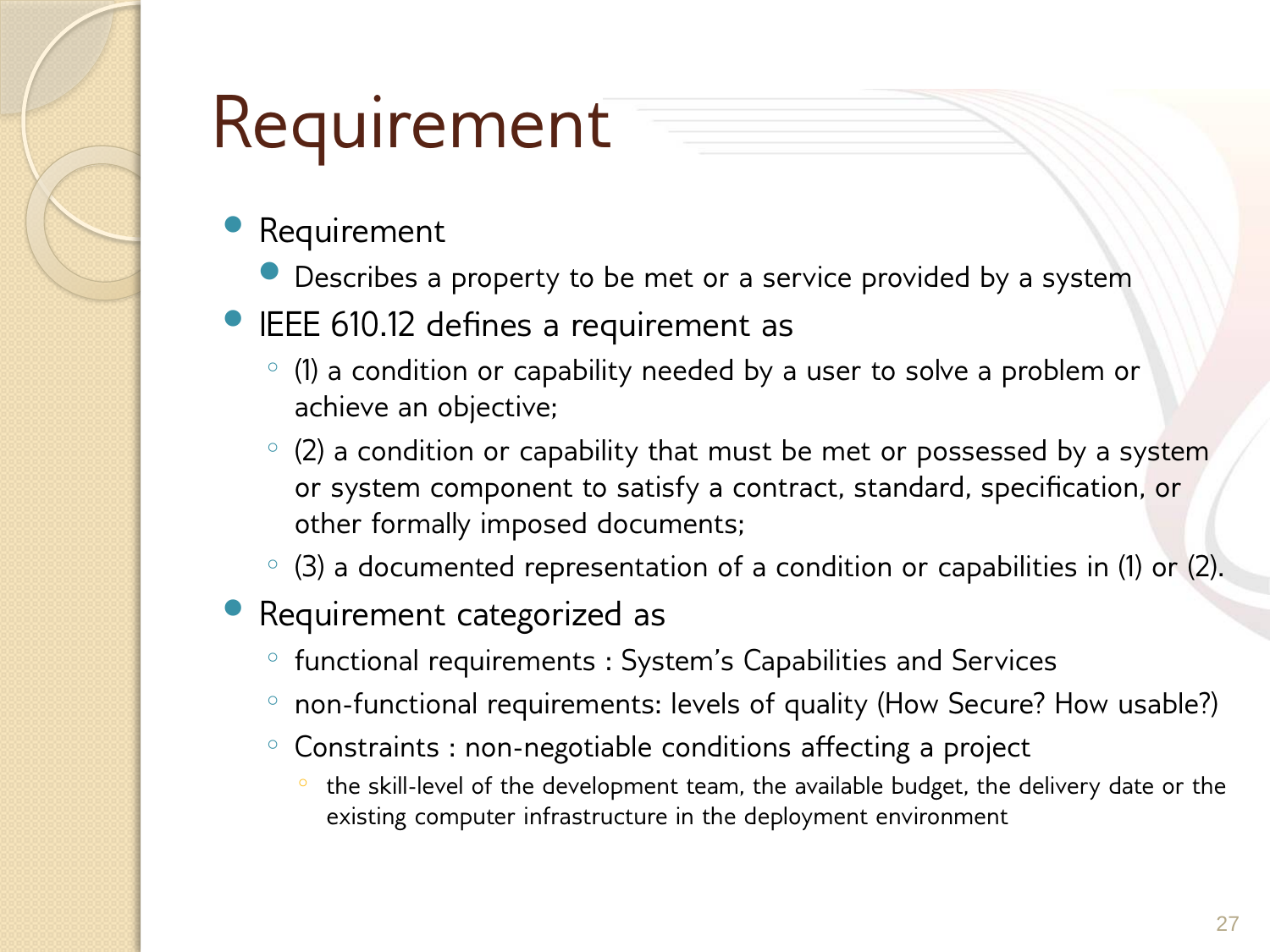

# Requirement
Requirement
Describes a property to be met or a service provided by a system
IEEE 610.12 defines a requirement as
(1) a condition or capability needed by a user to solve a problem or achieve an objective;
(2) a condition or capability that must be met or possessed by a system or system component to satisfy a contract, standard, specification, or other formally imposed documents;
(3) a documented representation of a condition or capabilities in (1) or (2).
Requirement categorized as
functional requirements : System’s Capabilities and Services
non-functional requirements: levels of quality (How Secure? How usable?)
Constraints : non-negotiable conditions affecting a project
the skill-level of the development team, the available budget, the delivery date or the existing computer infrastructure in the deployment environment
27